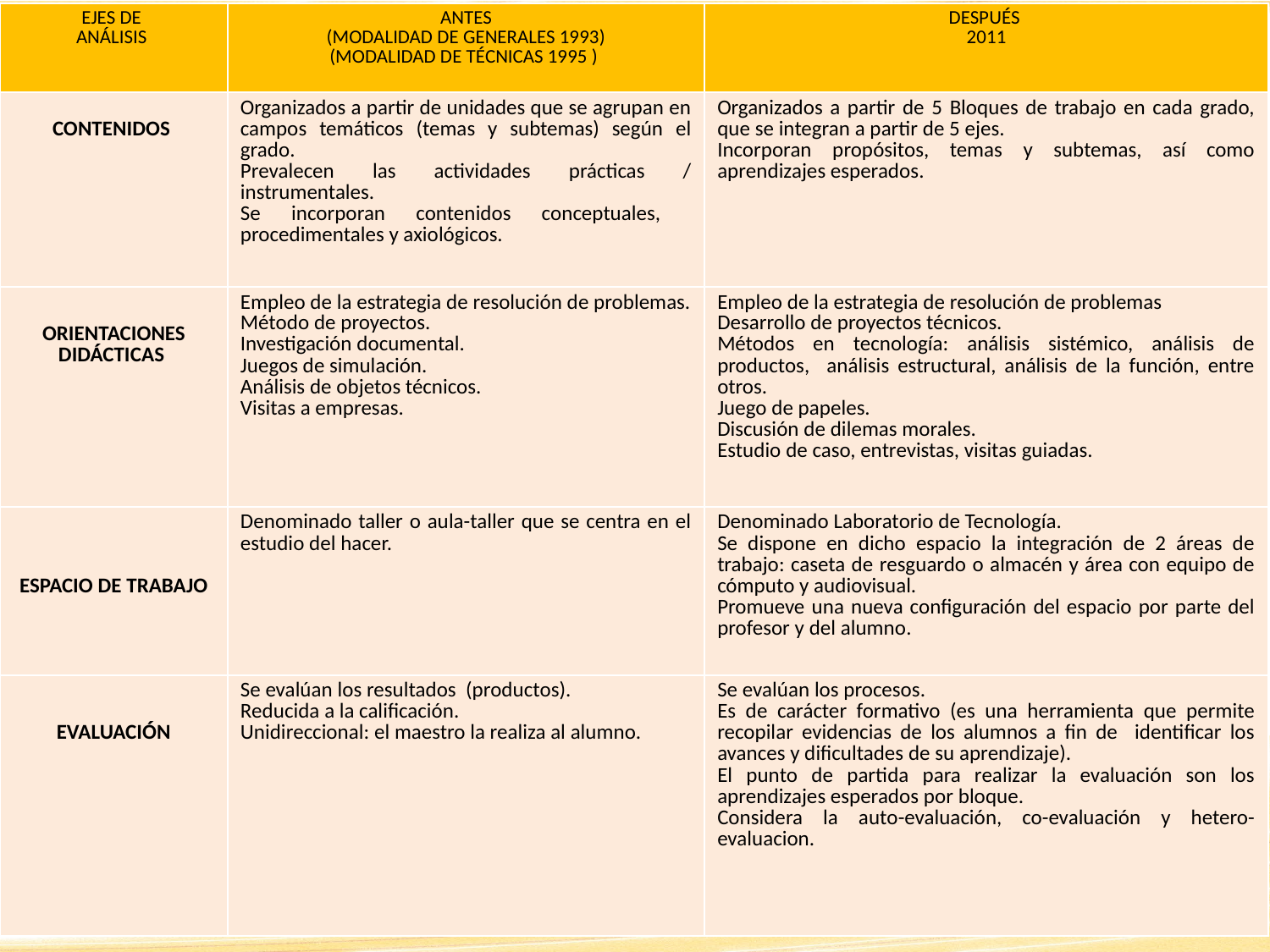

| EJES DE ANÁLISIS | ANTES (MODALIDAD DE GENERALES 1993) (MODALIDAD DE TÉCNICAS 1995 ) | DESPUÉS 2011 |
| --- | --- | --- |
| CONTENIDOS | Organizados a partir de unidades que se agrupan en campos temáticos (temas y subtemas) según el grado. Prevalecen las actividades prácticas / instrumentales. Se incorporan contenidos conceptuales, procedimentales y axiológicos. | Organizados a partir de 5 Bloques de trabajo en cada grado, que se integran a partir de 5 ejes. Incorporan propósitos, temas y subtemas, así como aprendizajes esperados. |
| ORIENTACIONES DIDÁCTICAS | Empleo de la estrategia de resolución de problemas. Método de proyectos. Investigación documental. Juegos de simulación. Análisis de objetos técnicos. Visitas a empresas. | Empleo de la estrategia de resolución de problemas Desarrollo de proyectos técnicos. Métodos en tecnología: análisis sistémico, análisis de productos, análisis estructural, análisis de la función, entre otros. Juego de papeles. Discusión de dilemas morales. Estudio de caso, entrevistas, visitas guiadas. |
| ESPACIO DE TRABAJO | Denominado taller o aula-taller que se centra en el estudio del hacer. | Denominado Laboratorio de Tecnología. Se dispone en dicho espacio la integración de 2 áreas de trabajo: caseta de resguardo o almacén y área con equipo de cómputo y audiovisual. Promueve una nueva configuración del espacio por parte del profesor y del alumno. |
| EVALUACIÓN | Se evalúan los resultados (productos). Reducida a la calificación. Unidireccional: el maestro la realiza al alumno. | Se evalúan los procesos. Es de carácter formativo (es una herramienta que permite recopilar evidencias de los alumnos a fin de identificar los avances y dificultades de su aprendizaje). El punto de partida para realizar la evaluación son los aprendizajes esperados por bloque. Considera la auto-evaluación, co-evaluación y hetero-evaluacion. |